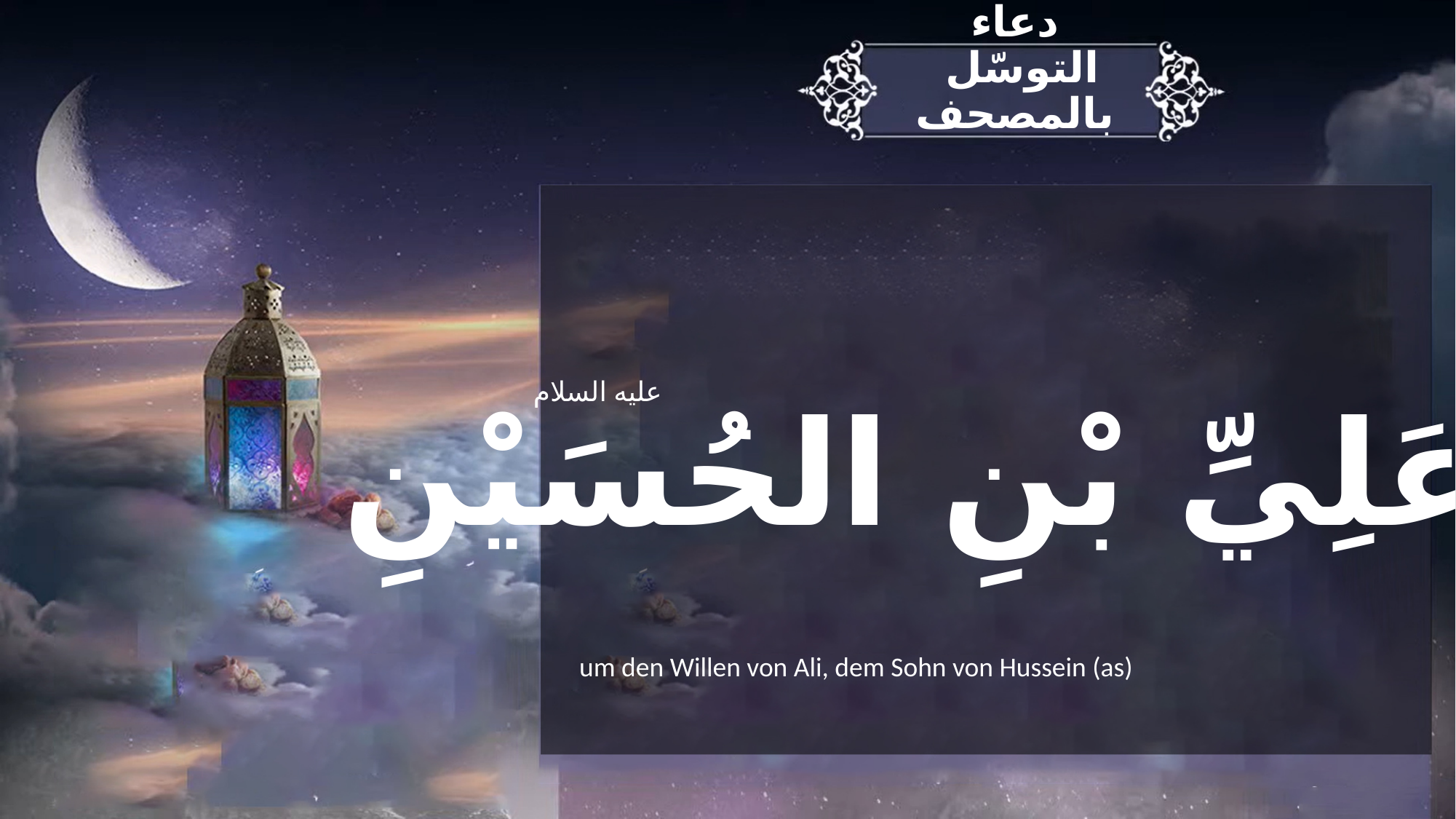

دعاء
 التوسّل بالمصحف
عليه السلام
بِـ عَلِيِّ بْنِ الحُسَيْنِ
um den Willen von Ali, dem Sohn von Hussein (as)